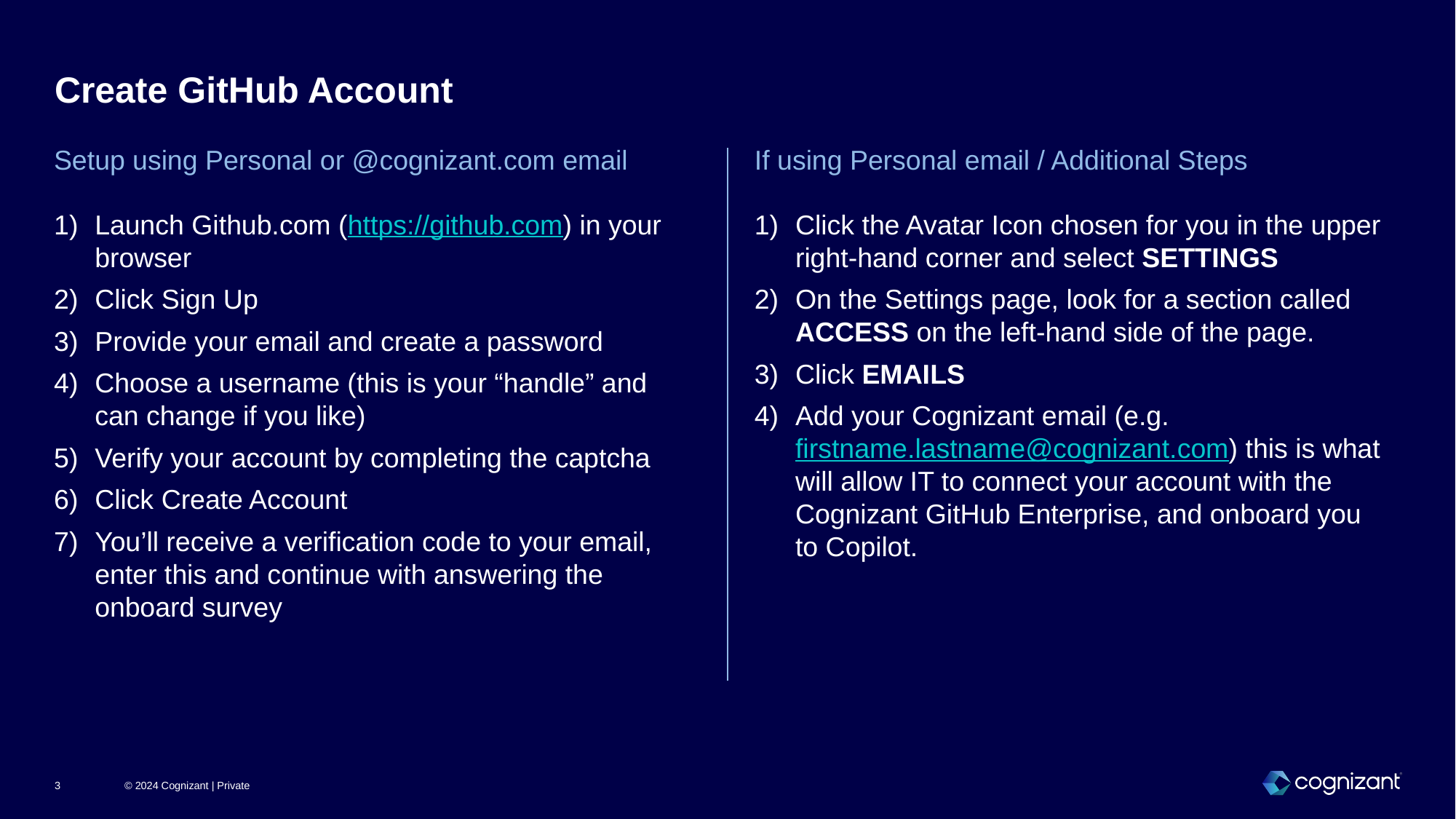

# Create GitHub Account
Setup using Personal or @cognizant.com email
If using Personal email / Additional Steps
Launch Github.com (https://github.com) in your browser
Click Sign Up
Provide your email and create a password
Choose a username (this is your “handle” and can change if you like)
Verify your account by completing the captcha
Click Create Account
You’ll receive a verification code to your email, enter this and continue with answering the onboard survey

Click the Avatar Icon chosen for you in the upper right-hand corner and select SETTINGS
On the Settings page, look for a section called ACCESS on the left-hand side of the page.
Click EMAILS
Add your Cognizant email (e.g. firstname.lastname@cognizant.com) this is what will allow IT to connect your account with the Cognizant GitHub Enterprise, and onboard you to Copilot.

© 2024 Cognizant | Private
3